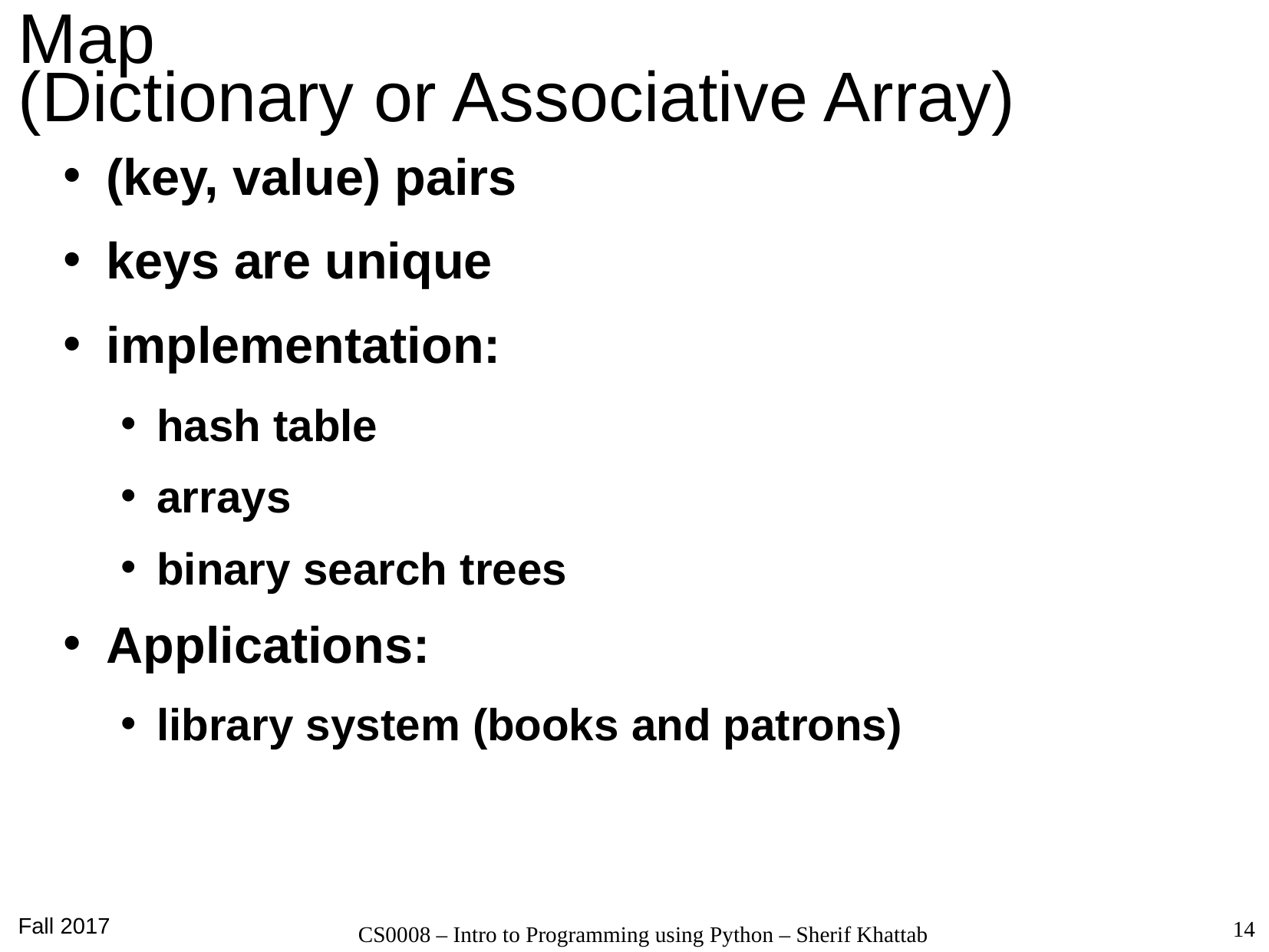

# Map (Dictionary or Associative Array)
(key, value) pairs
keys are unique
implementation:
hash table
arrays
binary search trees
Applications:
library system (books and patrons)
Fall 2017
14
CS0008 – Intro to Programming using Python – Sherif Khattab